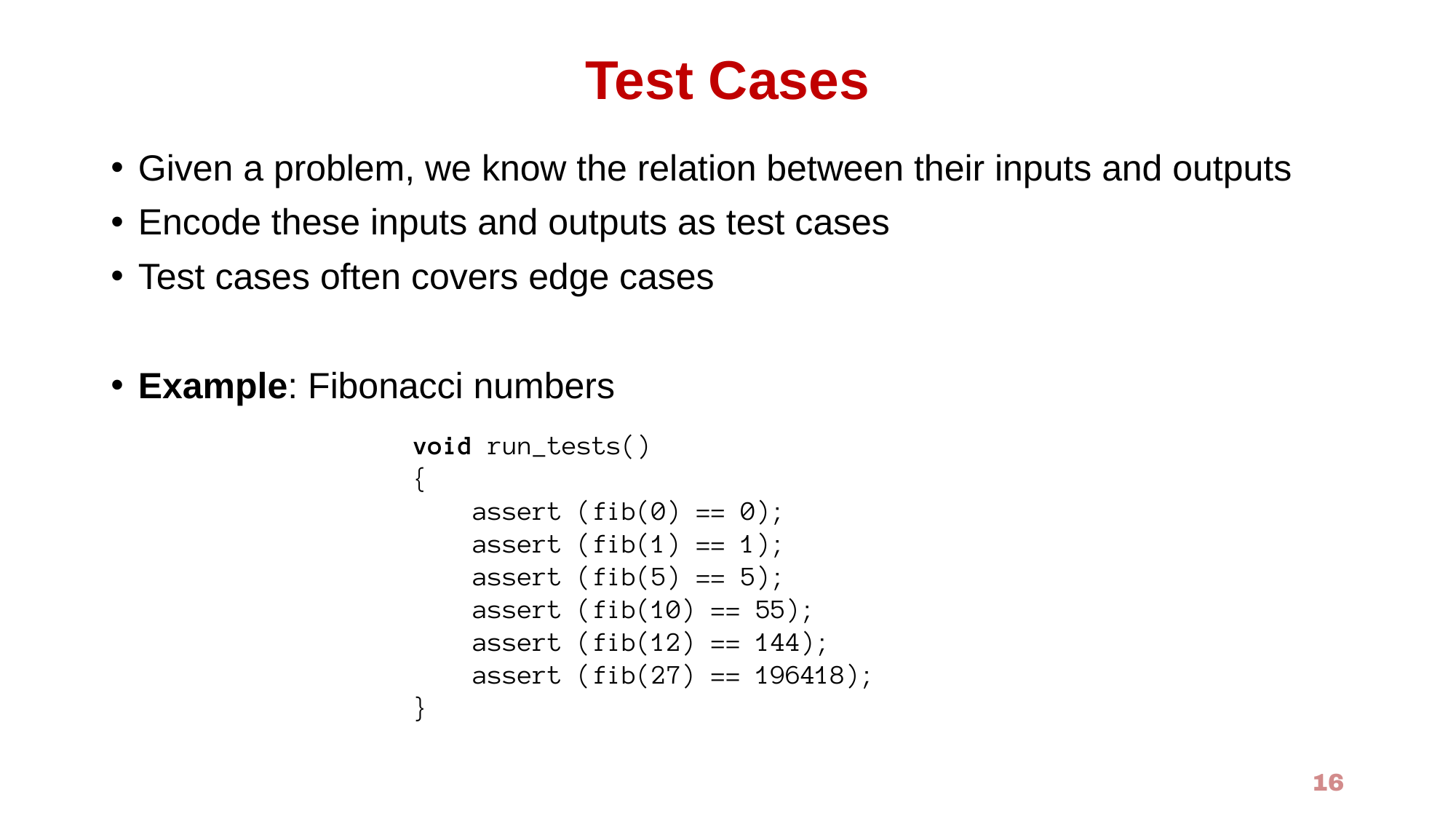

# Test Cases
Given a problem, we know the relation between their inputs and outputs
Encode these inputs and outputs as test cases
Test cases often covers edge cases

Example: Fibonacci numbers
void run_tests()
{
    assert (fib(0) == 0);
    assert (fib(1) == 1);
    assert (fib(5) == 5);
    assert (fib(10) == 55);
    assert (fib(12) == 144);
    assert (fib(27) == 196418);
}
16